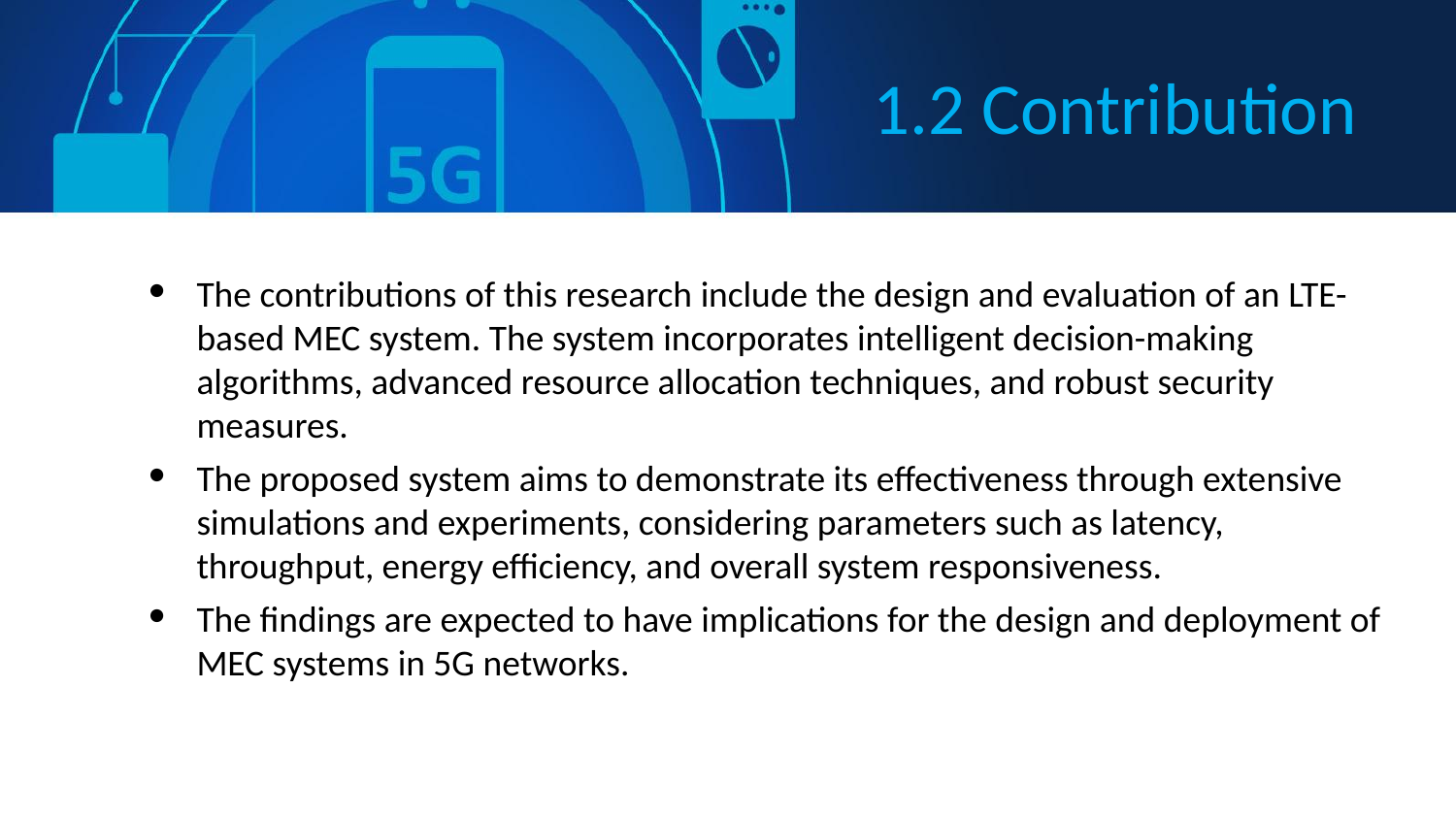

# 1.2 Contribution
The contributions of this research include the design and evaluation of an LTE-based MEC system. The system incorporates intelligent decision-making algorithms, advanced resource allocation techniques, and robust security measures.
The proposed system aims to demonstrate its effectiveness through extensive simulations and experiments, considering parameters such as latency, throughput, energy efficiency, and overall system responsiveness.
The findings are expected to have implications for the design and deployment of MEC systems in 5G networks.